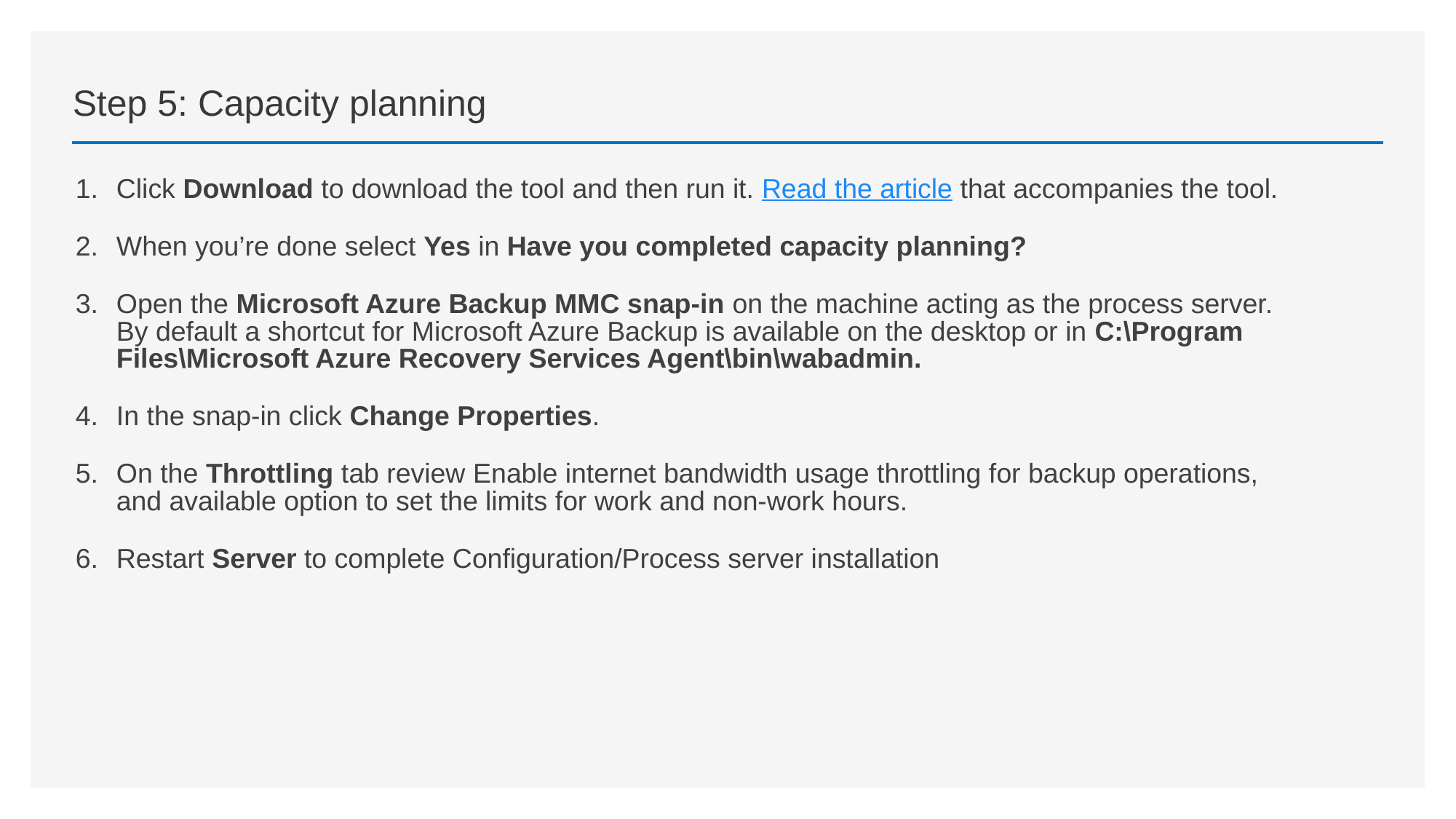

Step 5: Capacity planning
Click Download to download the tool and then run it. Read the article that accompanies the tool.
When you’re done select Yes in Have you completed capacity planning?
Open the Microsoft Azure Backup MMC snap-in on the machine acting as the process server. By default a shortcut for Microsoft Azure Backup is available on the desktop or in C:\Program Files\Microsoft Azure Recovery Services Agent\bin\wabadmin.
In the snap-in click Change Properties.
On the Throttling tab review Enable internet bandwidth usage throttling for backup operations, and available option to set the limits for work and non-work hours.
Restart Server to complete Configuration/Process server installation